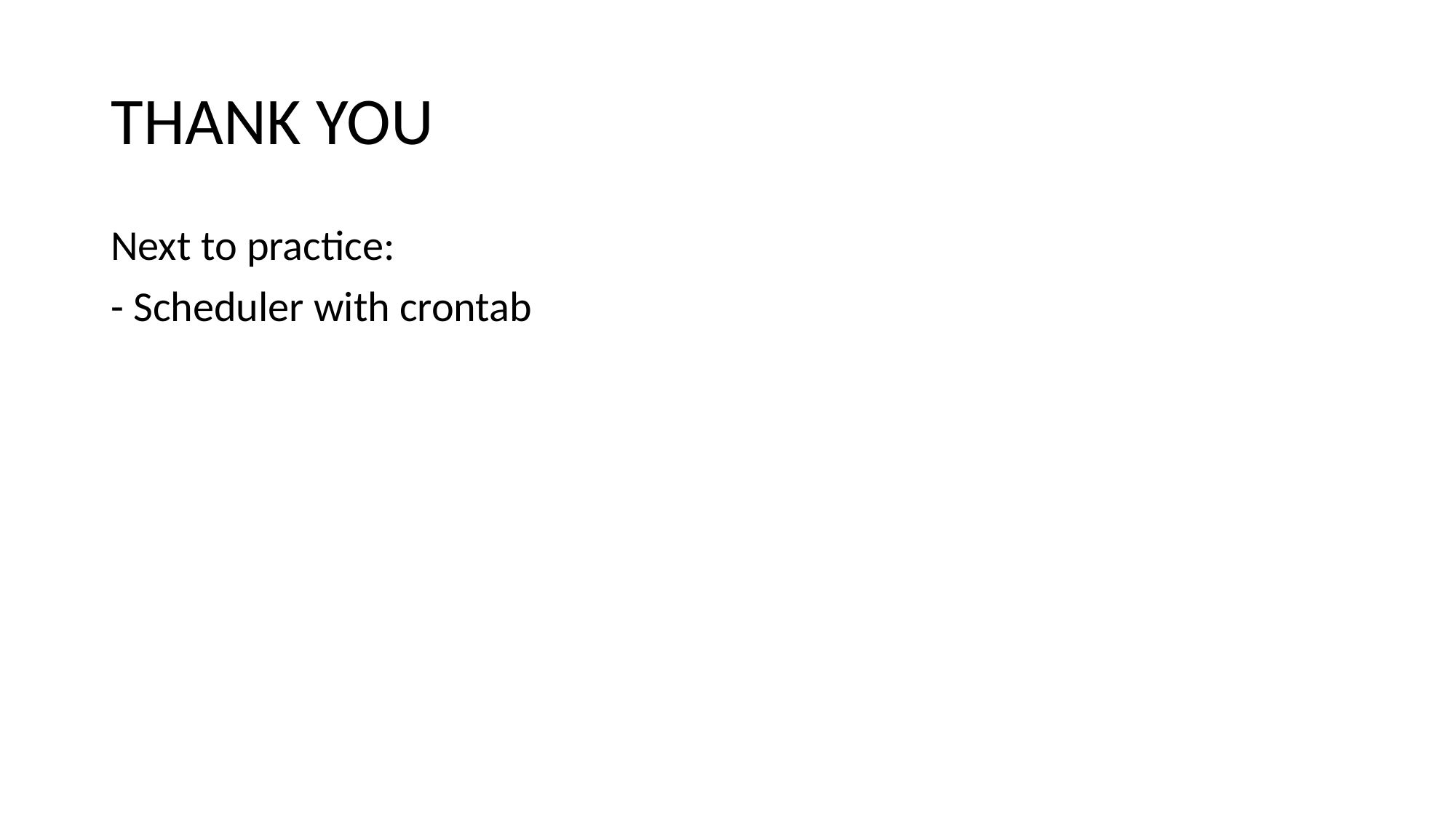

# THANK YOU
Next to practice:
- Scheduler with crontab